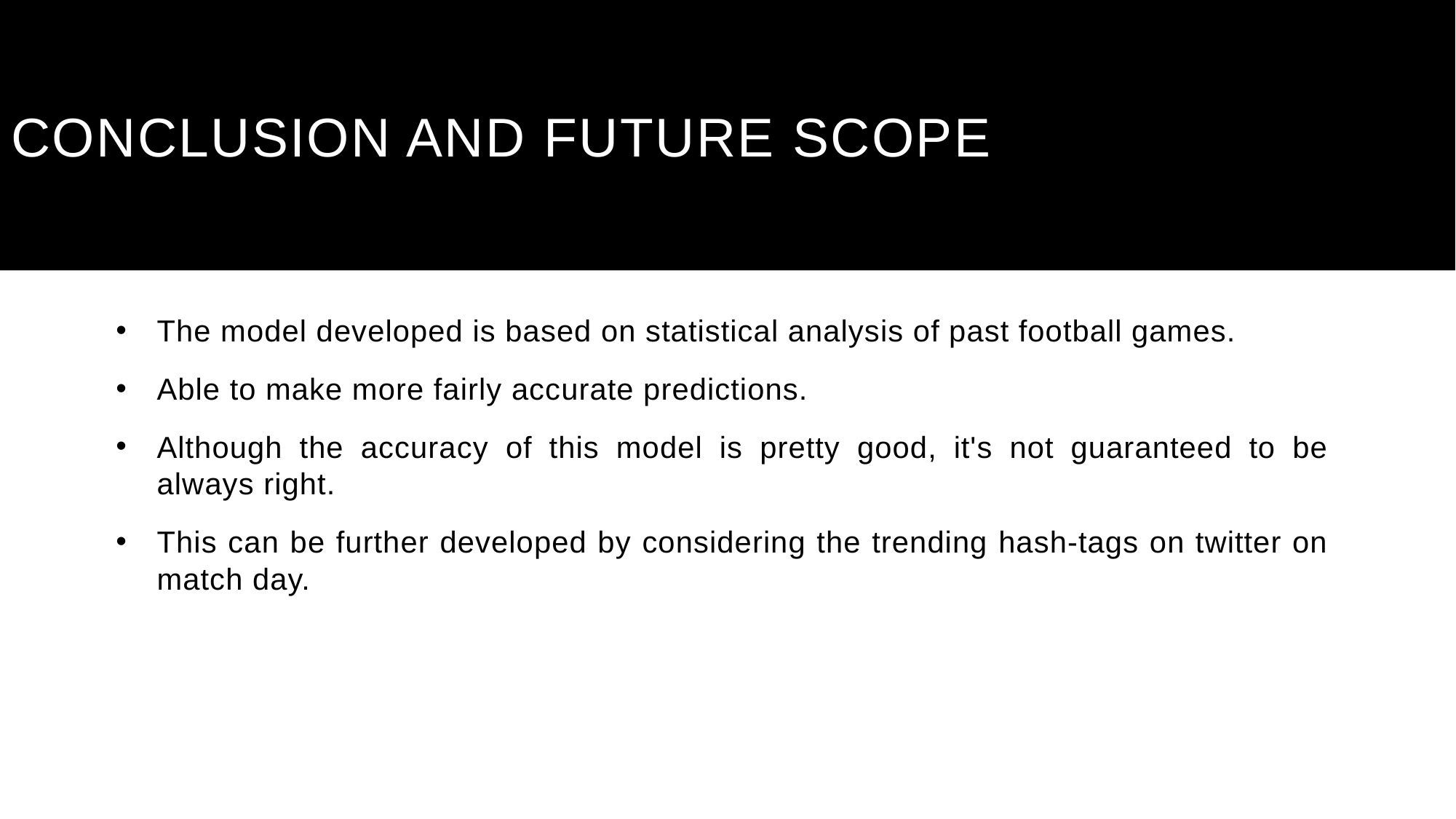

# Conclusion and future scope
The model developed is based on statistical analysis of past football games.
Able to make more fairly accurate predictions.
Although the accuracy of this model is pretty good, it's not guaranteed to be always right.
This can be further developed by considering the trending hash-tags on twitter on match day.